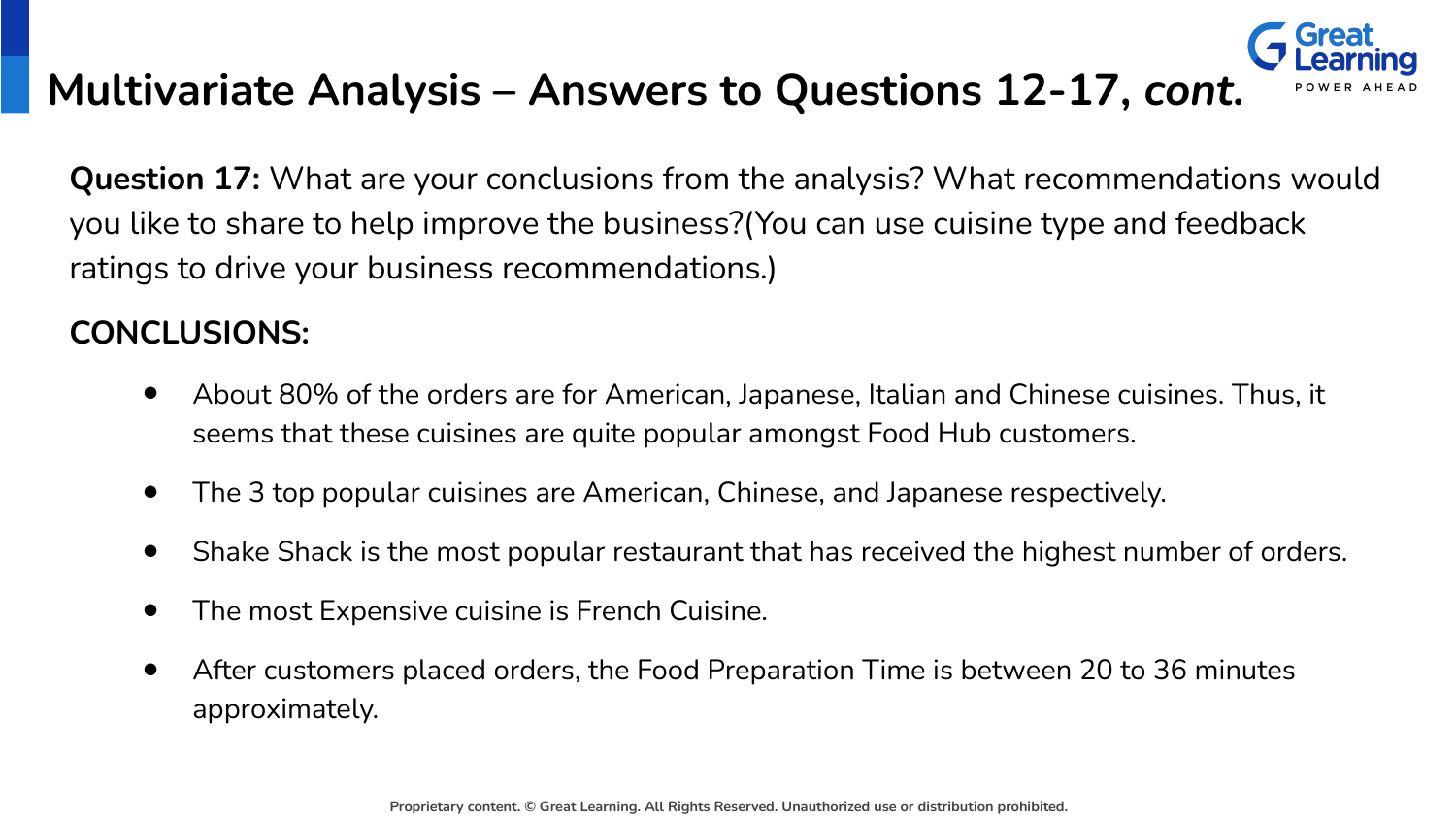

# Multivariate Analysis – Answers to Questions 12-17, cont.
Question 17: What are your conclusions from the analysis? What recommendations would you like to share to help improve the business?(You can use cuisine type and feedback ratings to drive your business recommendations.)
CONCLUSIONS:
About 80% of the orders are for American, Japanese, Italian and Chinese cuisines. Thus, it seems that these cuisines are quite popular amongst Food Hub customers.
The 3 top popular cuisines are American, Chinese, and Japanese respectively.
Shake Shack is the most popular restaurant that has received the highest number of orders.
The most Expensive cuisine is French Cuisine.
After customers placed orders, the Food Preparation Time is between 20 to 36 minutes approximately.